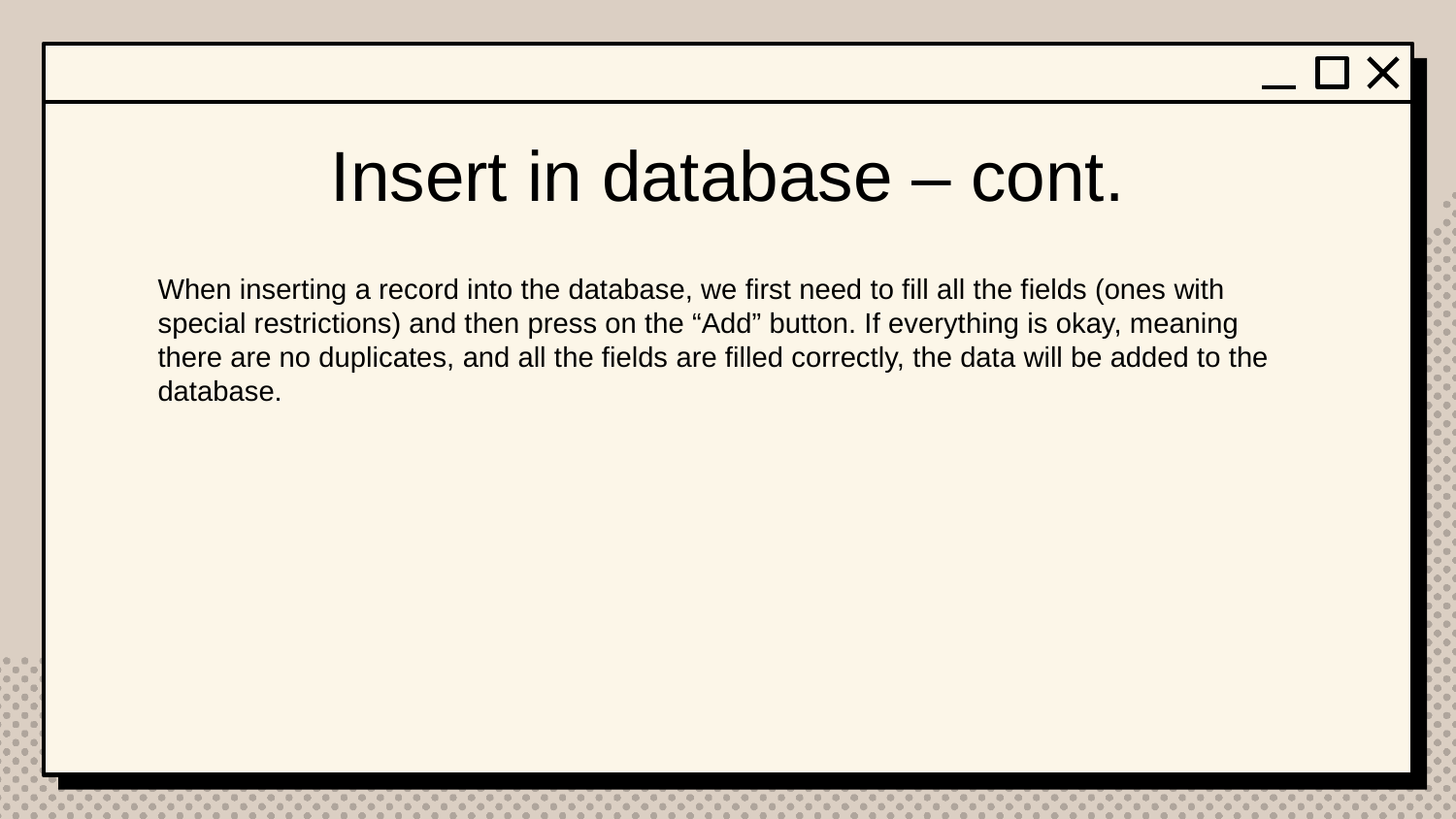

# Insert in database – cont.
When inserting a record into the database, we first need to fill all the fields (ones with special restrictions) and then press on the “Add” button. If everything is okay, meaning there are no duplicates, and all the fields are filled correctly, the data will be added to the database.